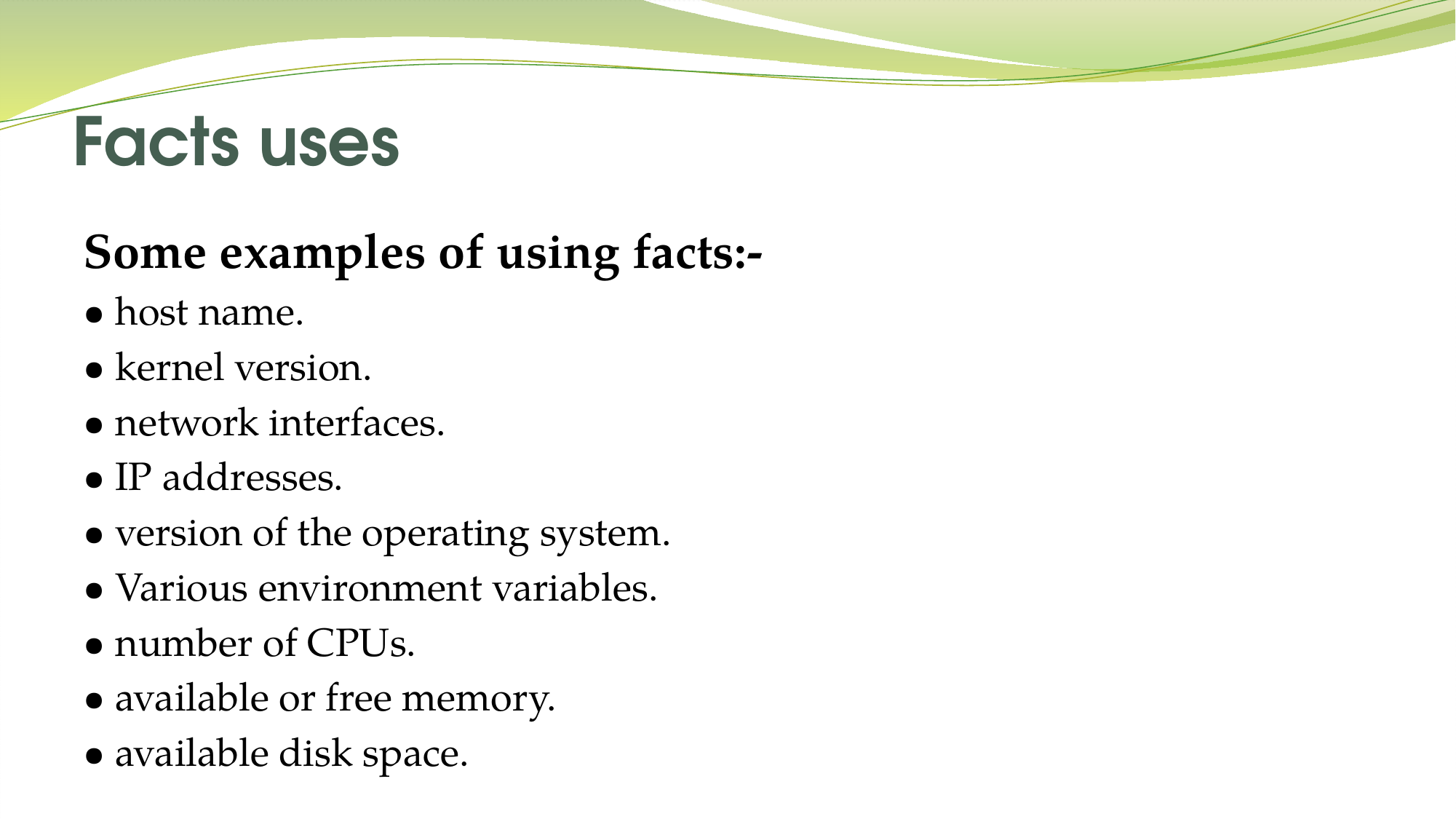

# Facts uses
Some examples of using facts:-
• host name.
• kernel version.
• network interfaces.
• IP addresses.
• version of the operating system.
• Various environment variables.
• number of CPUs.
• available or free memory.
• available disk space.